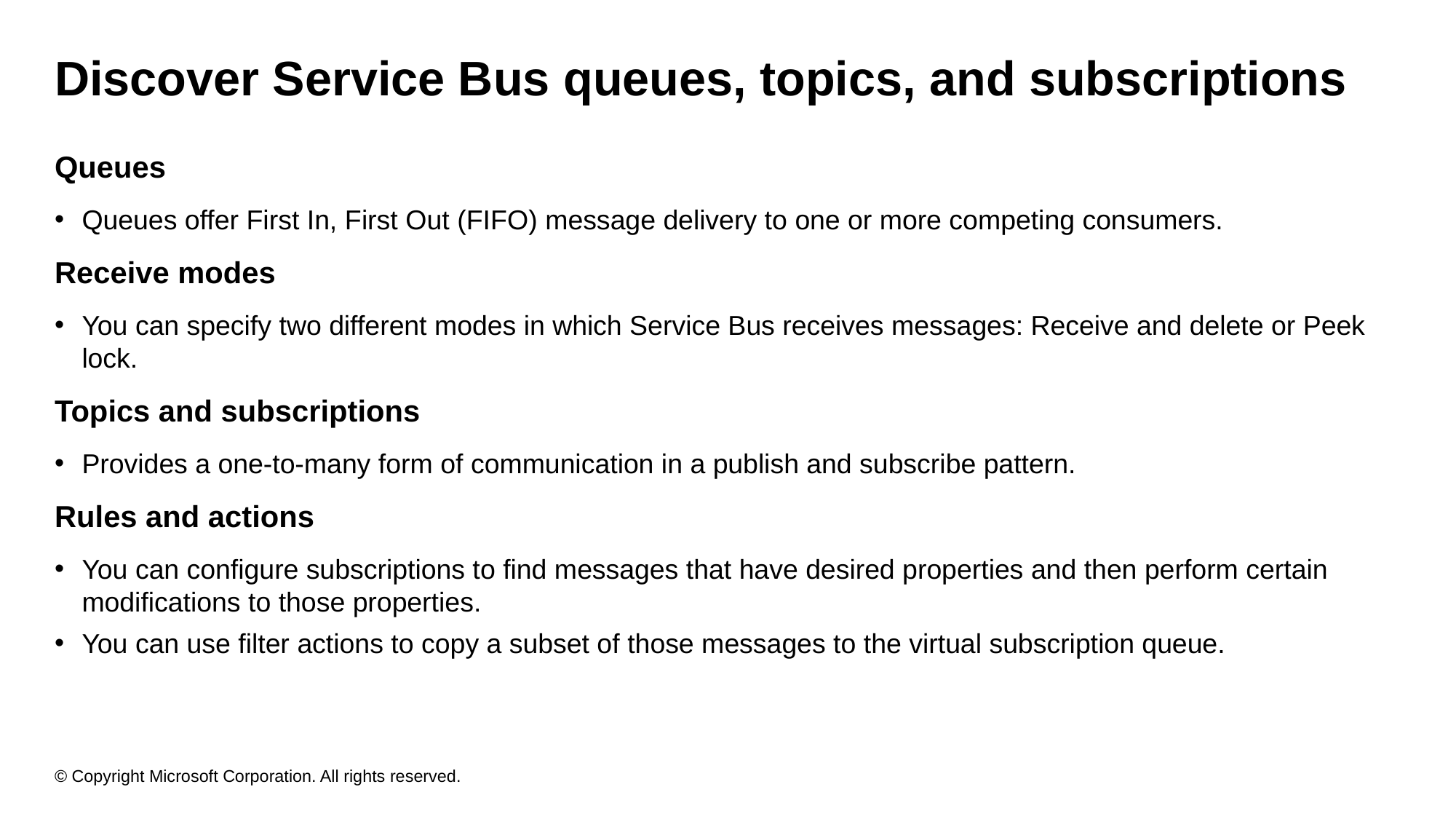

# Discover Service Bus queues, topics, and subscriptions
Queues
Queues offer First In, First Out (FIFO) message delivery to one or more competing consumers.
Receive modes
You can specify two different modes in which Service Bus receives messages: Receive and delete or Peek lock.
Topics and subscriptions
Provides a one-to-many form of communication in a publish and subscribe pattern.
Rules and actions
You can configure subscriptions to find messages that have desired properties and then perform certain modifications to those properties.
You can use filter actions to copy a subset of those messages to the virtual subscription queue.